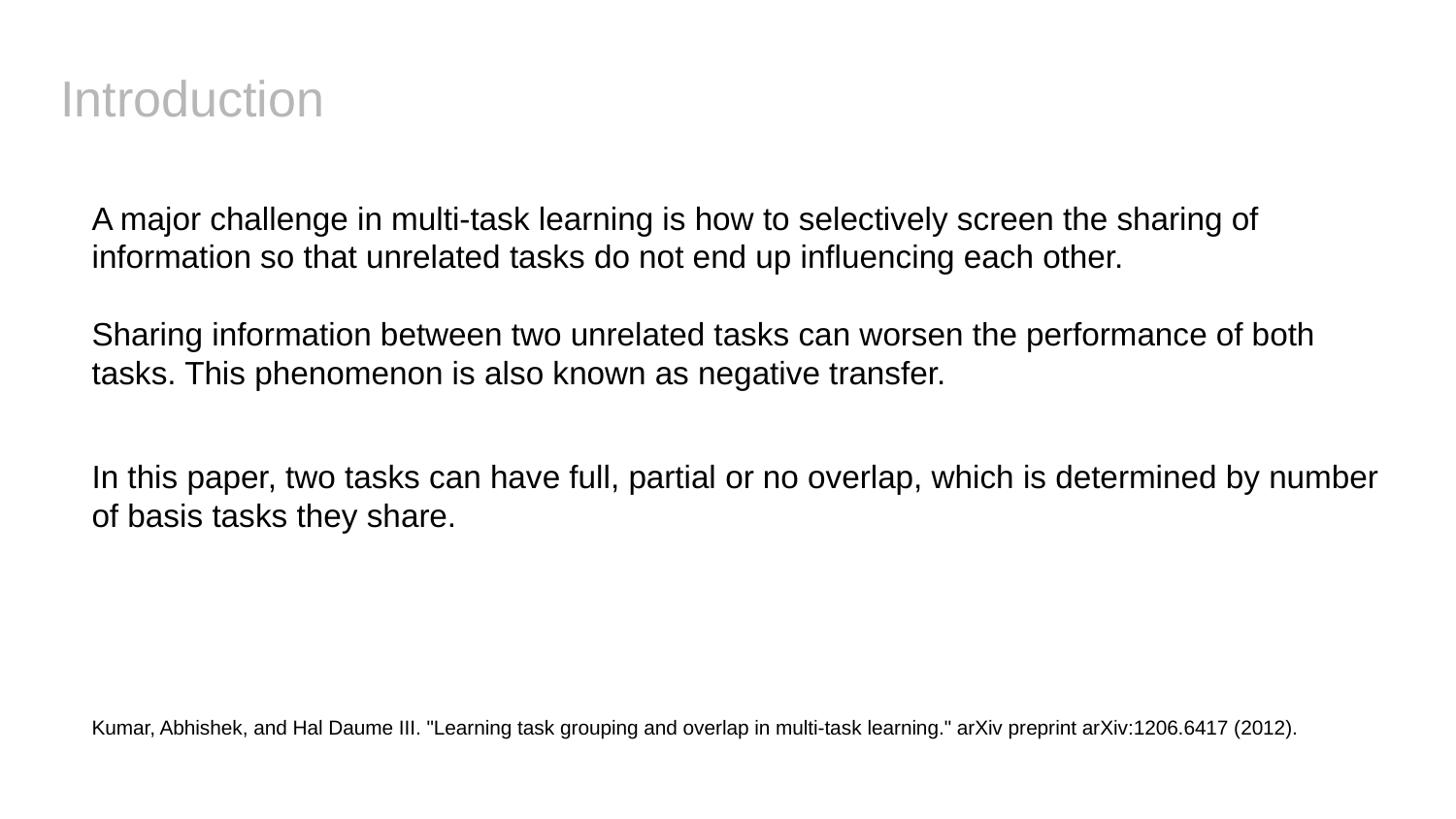

# Introduction
A major challenge in multi-task learning is how to selectively screen the sharing of information so that unrelated tasks do not end up influencing each other.

Sharing information between two unrelated tasks can worsen the performance of both tasks. This phenomenon is also known as negative transfer.
In this paper, two tasks can have full, partial or no overlap, which is determined by number of basis tasks they share.
Kumar, Abhishek, and Hal Daume III. "Learning task grouping and overlap in multi-task learning." arXiv preprint arXiv:1206.6417 (2012).